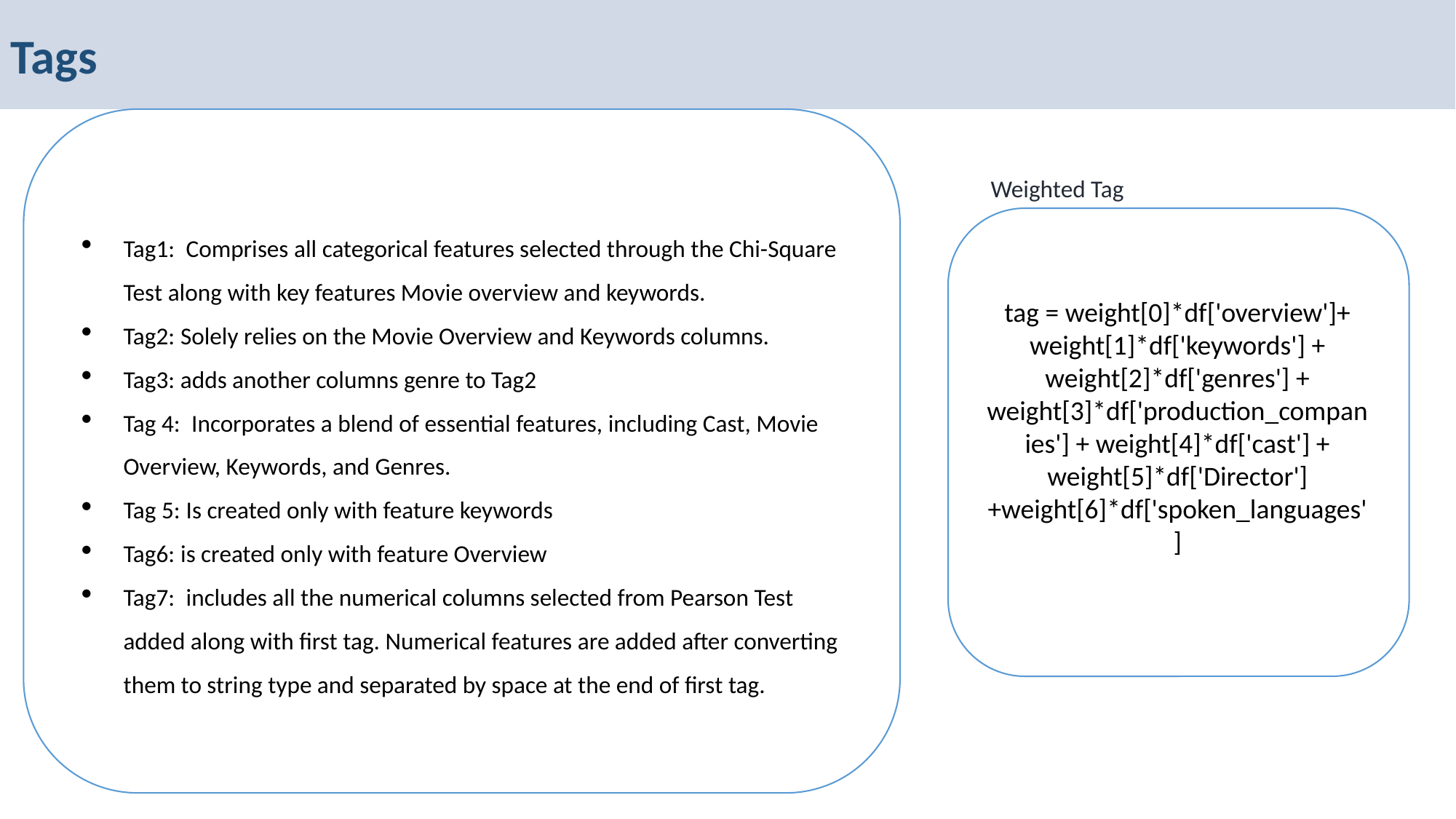

Tags

Weighted Tag

Tag1:  Comprises all categorical features selected through the Chi-Square Test along with key features Movie overview and keywords.
Tag2: Solely relies on the Movie Overview and Keywords columns.
Tag3: adds another columns genre to Tag2
Tag 4:  Incorporates a blend of essential features, including Cast, Movie Overview, Keywords, and Genres.
Tag 5: Is created only with feature keywords
Tag6: is created only with feature Overview
Tag7:  includes all the numerical columns selected from Pearson Test added along with first tag. Numerical features are added after converting them to string type and separated by space at the end of first tag.
tag = weight[0]*df['overview']+ weight[1]*df['keywords'] + weight[2]*df['genres'] + weight[3]*df['production_companies'] + weight[4]*df['cast'] + weight[5]*df['Director'] +weight[6]*df['spoken_languages']